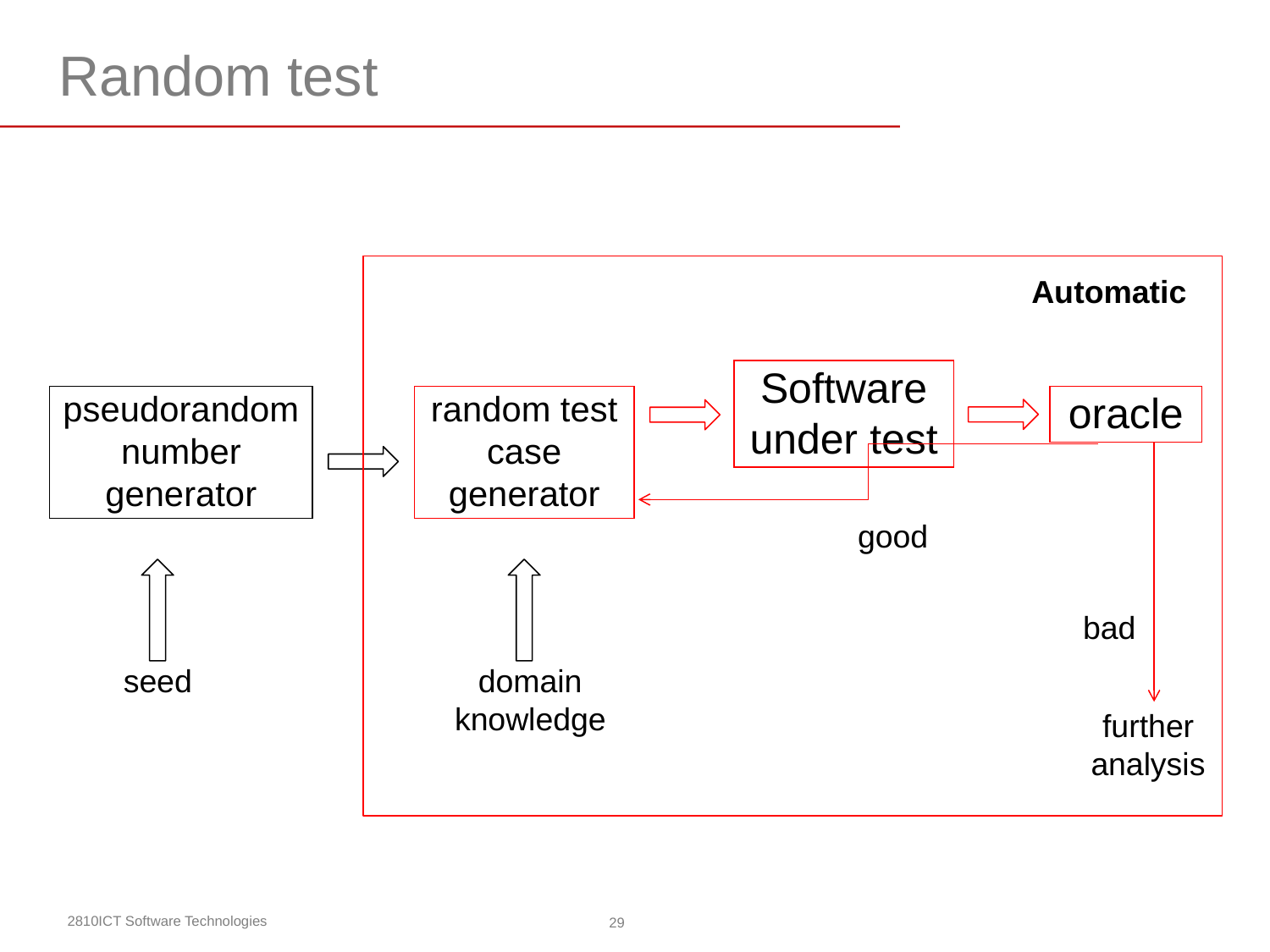

# Random test

Automatic
Software under test
pseudorandom number generator
random test case generator
oracle

good

bad
seed
domain knowledge
further analysis